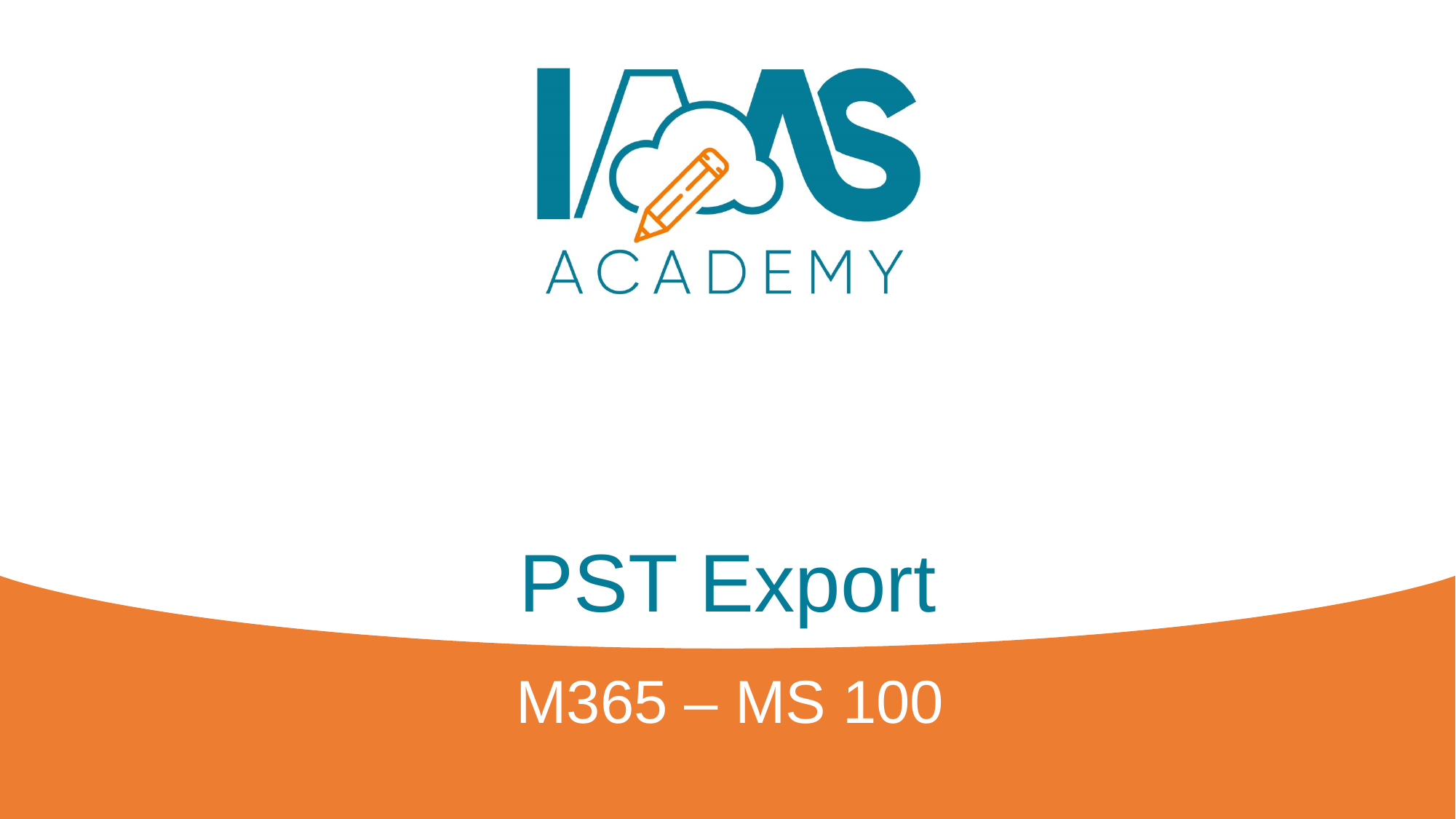

# PST Export
M365 – MS 100